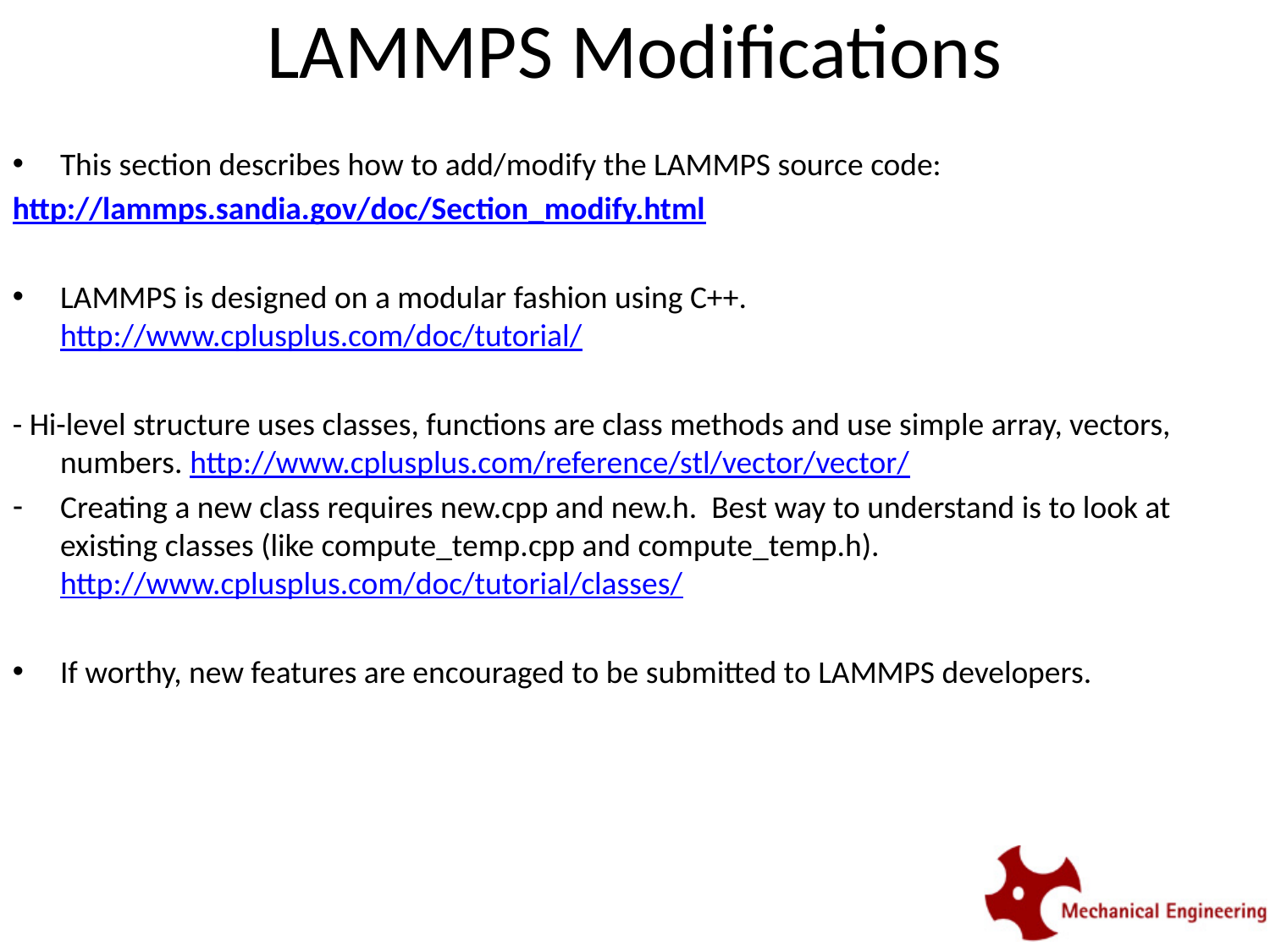

# LAMMPS Modifications
This section describes how to add/modify the LAMMPS source code:
http://lammps.sandia.gov/doc/Section_modify.html

LAMMPS is designed on a modular fashion using C++. http://www.cplusplus.com/doc/tutorial/

- Hi-level structure uses classes, functions are class methods and use simple array, vectors, numbers. http://www.cplusplus.com/reference/stl/vector/vector/
Creating a new class requires new.cpp and new.h.  Best way to understand is to look at existing classes (like compute_temp.cpp and compute_temp.h). http://www.cplusplus.com/doc/tutorial/classes/

If worthy, new features are encouraged to be submitted to LAMMPS developers.